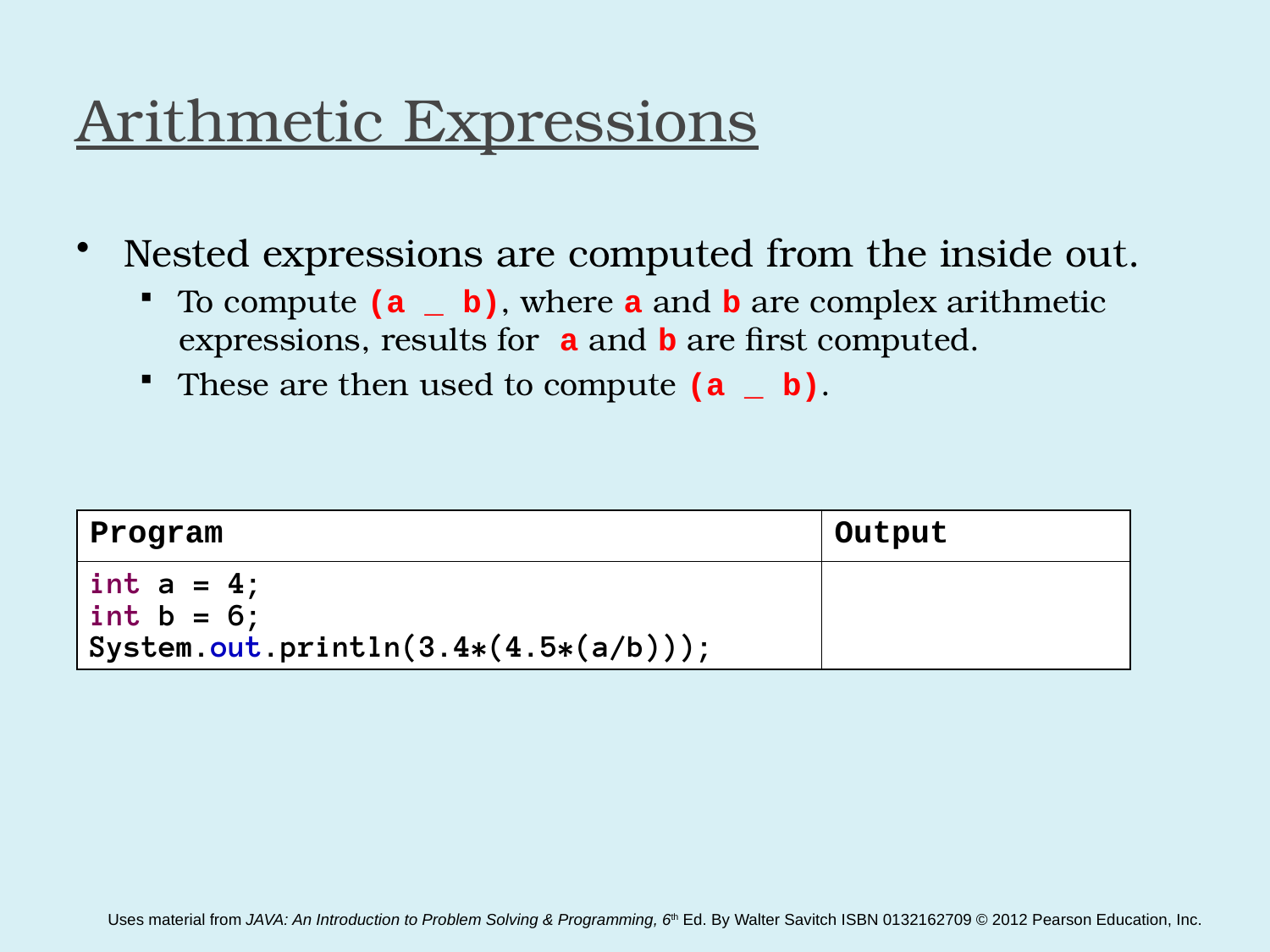

# Arithmetic Expressions
Nested expressions are computed from the inside out.
To compute (a _ b), where a and b are complex arithmetic expressions, results for  a and b are first computed.
These are then used to compute (a _ b).
| Program | Output |
| --- | --- |
| int a = 4; int b = 6; System.out.println(3.4\*(4.5\*(a/b))); |  |